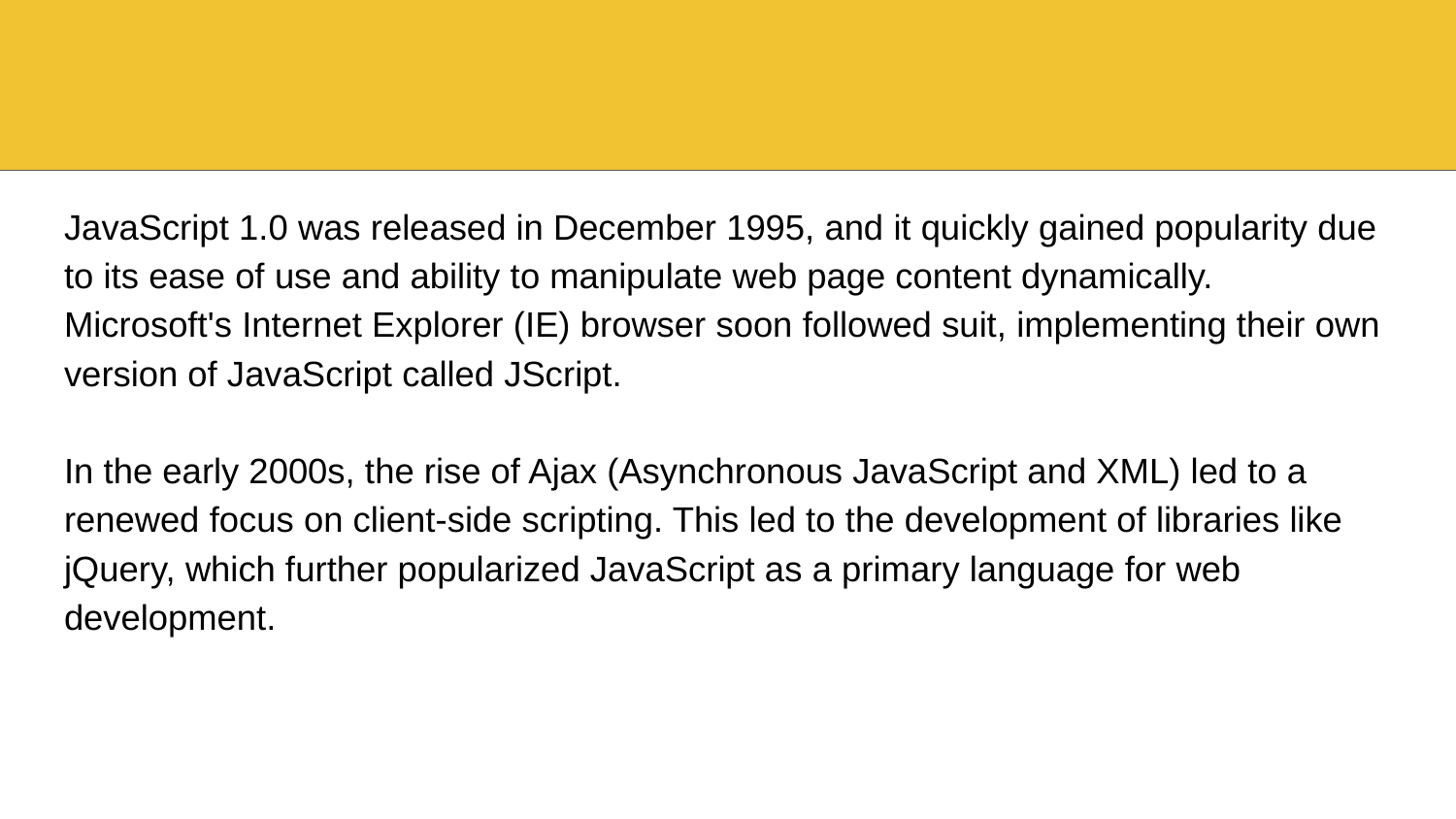

#
JavaScript 1.0 was released in December 1995, and it quickly gained popularity due to its ease of use and ability to manipulate web page content dynamically. Microsoft's Internet Explorer (IE) browser soon followed suit, implementing their own version of JavaScript called JScript.

In the early 2000s, the rise of Ajax (Asynchronous JavaScript and XML) led to a renewed focus on client-side scripting. This led to the development of libraries like jQuery, which further popularized JavaScript as a primary language for web development.